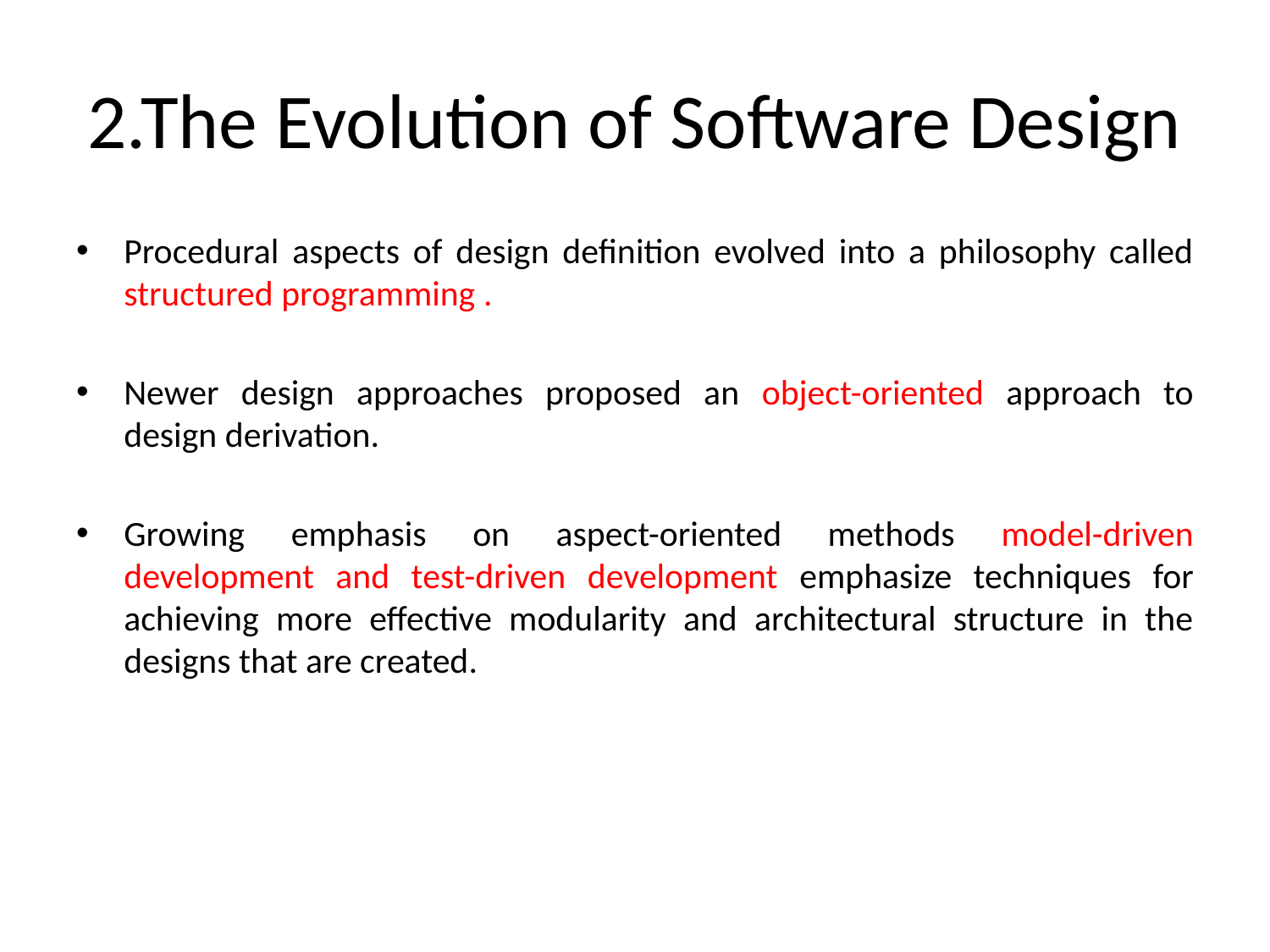

# 2.The Evolution of Software Design
Procedural aspects of design definition evolved into a philosophy called structured programming .

Newer design approaches proposed an object-oriented approach to design derivation.

Growing emphasis on aspect-oriented methods model-driven development and test-driven development emphasize techniques for achieving more effective modularity and architectural structure in the designs that are created.